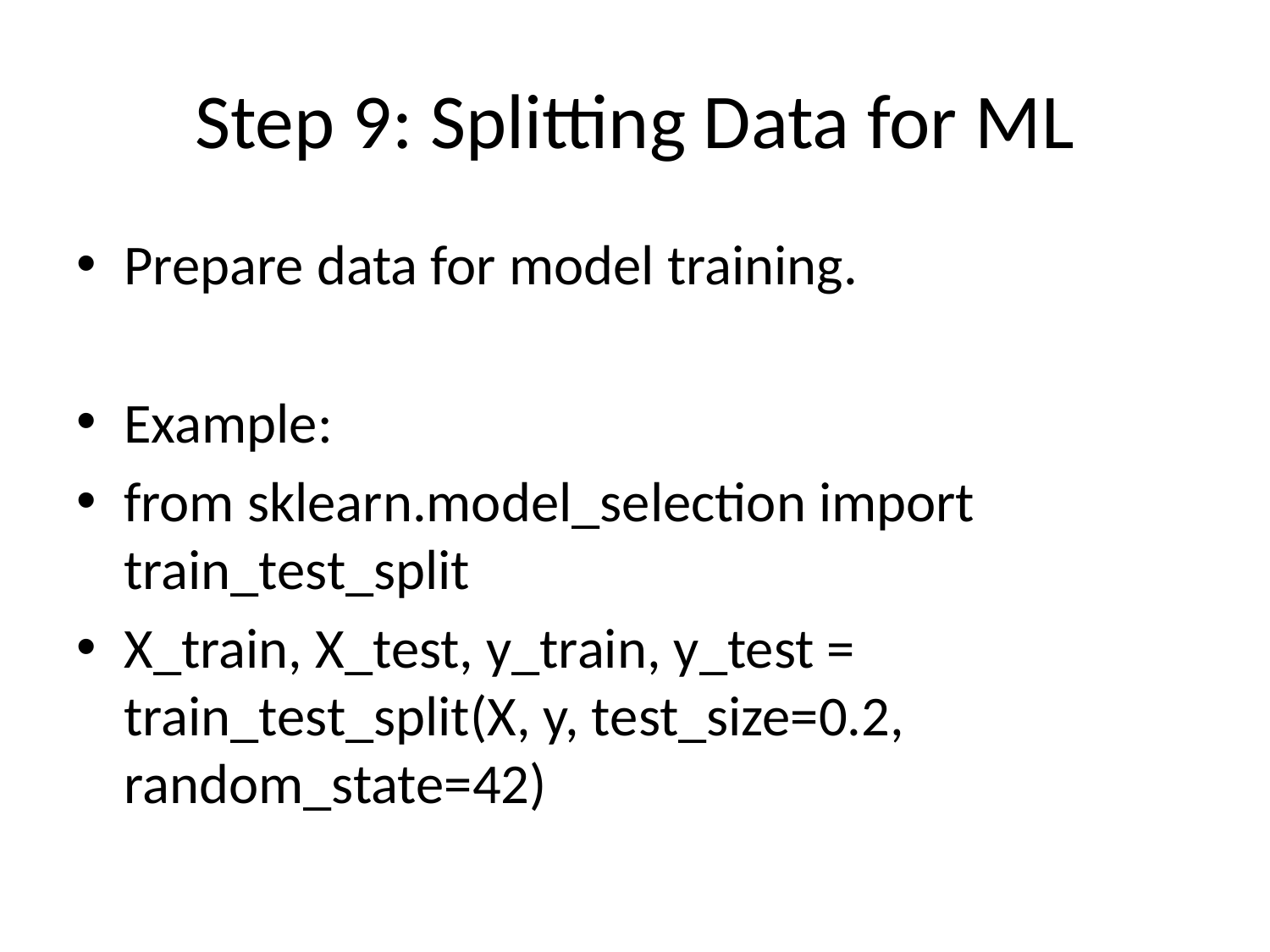

# Step 9: Splitting Data for ML
Prepare data for model training.

Example:
from sklearn.model_selection import train_test_split
X_train, X_test, y_train, y_test = train_test_split(X, y, test_size=0.2, random_state=42)